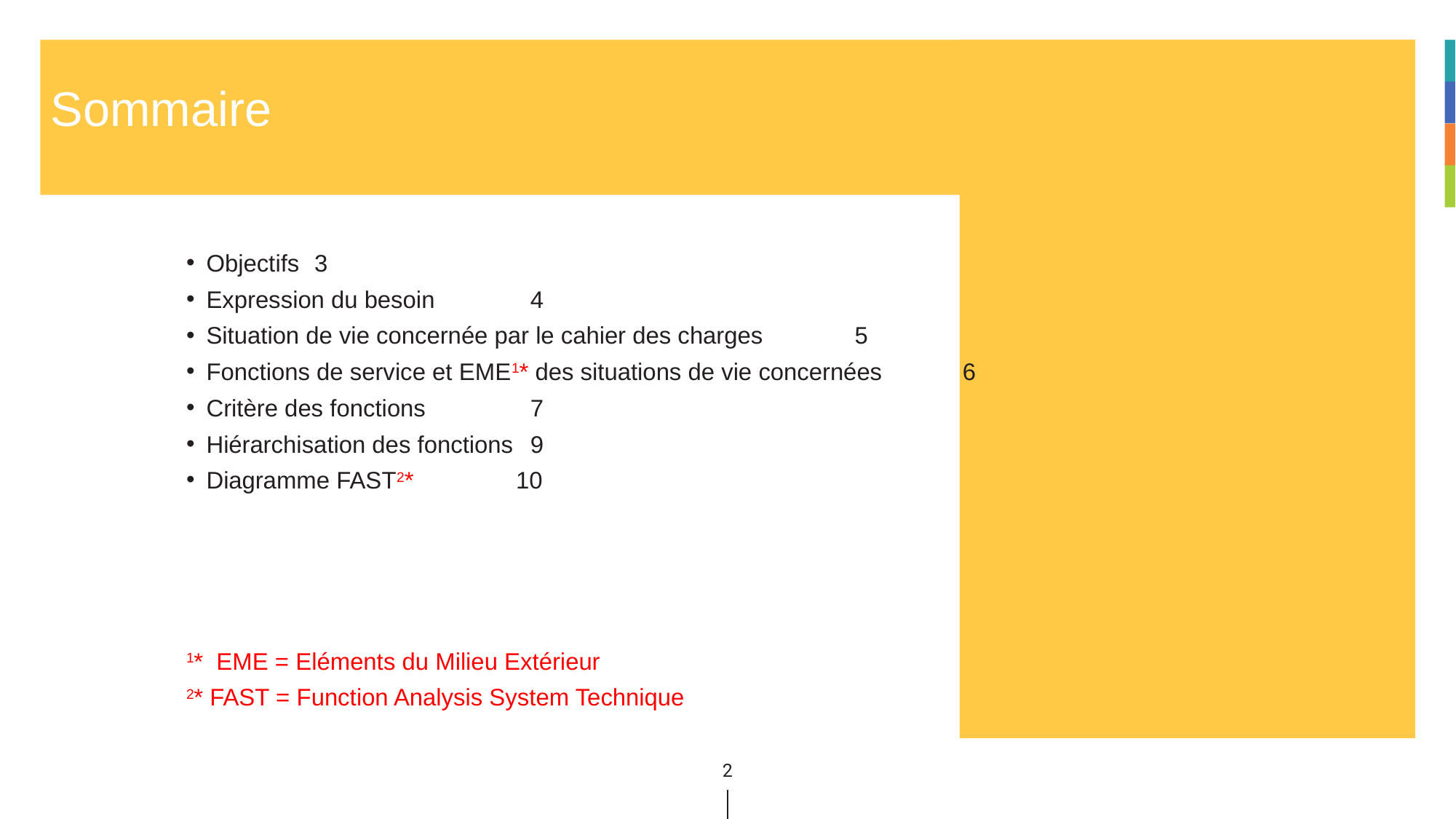

# Sommaire
Pour changer d’image :
Supprimez le visuel en place (un bloc gris avec une icone en son centre apparait)
Cliquez sur l’icone
Importez l’image que vous souhaitez depuis votre ordinateur
Utilisez le mode « rogner » pour positionner votre visuel correctement

Objectifs						3
Expression du besoin					4
Situation de vie concernée par le cahier des charges		5
Fonctions de service et EME1* des situations de vie concernées	6
Critère des fonctions					7
Hiérarchisation des fonctions 				9
Diagramme FAST2* 				              10

1*  EME = Eléments du Milieu Extérieur
2* FAST = Function Analysis System Technique
Pour le sommaire :
Entrez les titres des chapitres dans la zone de texte à gauche (il s’agit d’une liste, il suffit donc d’utiliser la toucher « entrer » pour passer au titre de chapitre suivant)
Entrez les numéros de slides correspondants aux chapitres dans la zone de texte de droite, suivant le même fonctionnement
2